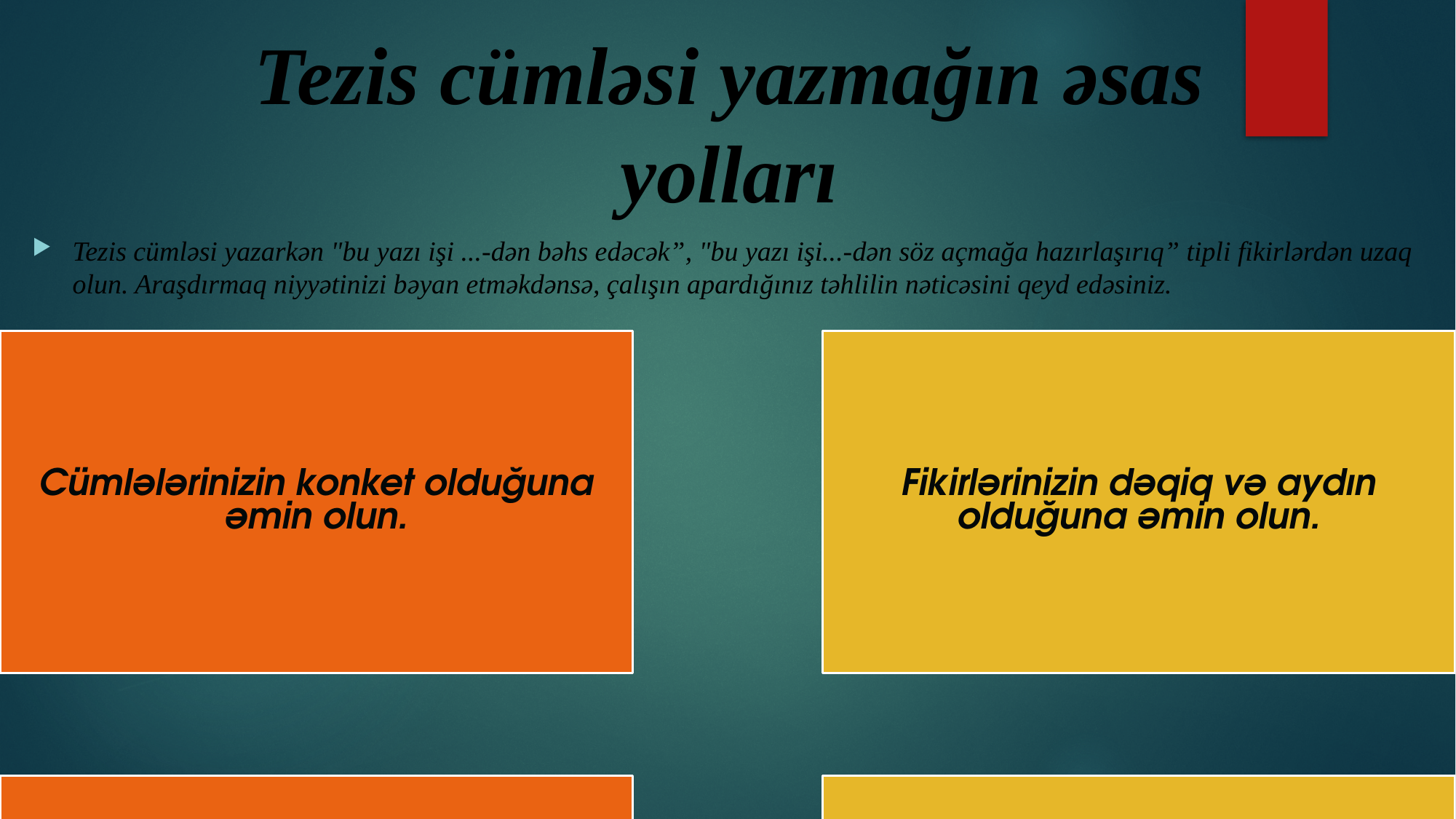

# Tezis cümləsi yazmağın əsas yolları
Tezis cümləsi yazarkən "bu yazı işi ...-dən bəhs edəcək”, "bu yazı işi...-dən söz açmağa hazırlaşırıq” tipli fikirlərdən uzaq olun. Araşdırmaq niyyətinizi bəyan etməkdənsə, çalışın apardığınız təhlilin nəticəsini qeyd edəsiniz.
Cümlələrinizin konket olduğuna əmin olun.
Fikirlərinizin dəqiq və aydın olduğuna əmin olun.